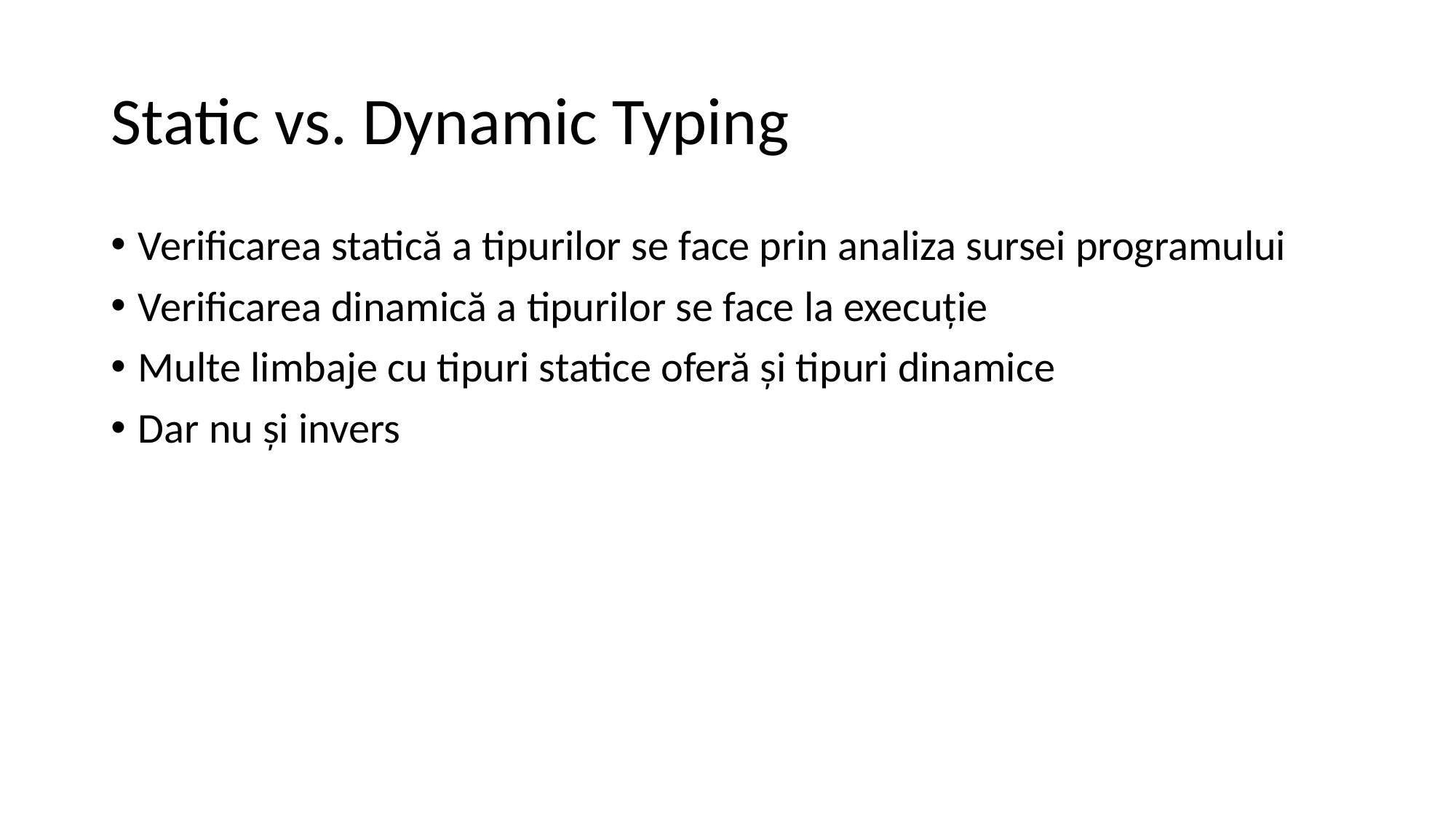

# Static vs. Dynamic Typing
Verificarea statică a tipurilor se face prin analiza sursei programului
Verificarea dinamică a tipurilor se face la execuție
Multe limbaje cu tipuri statice oferă și tipuri dinamice
Dar nu și invers